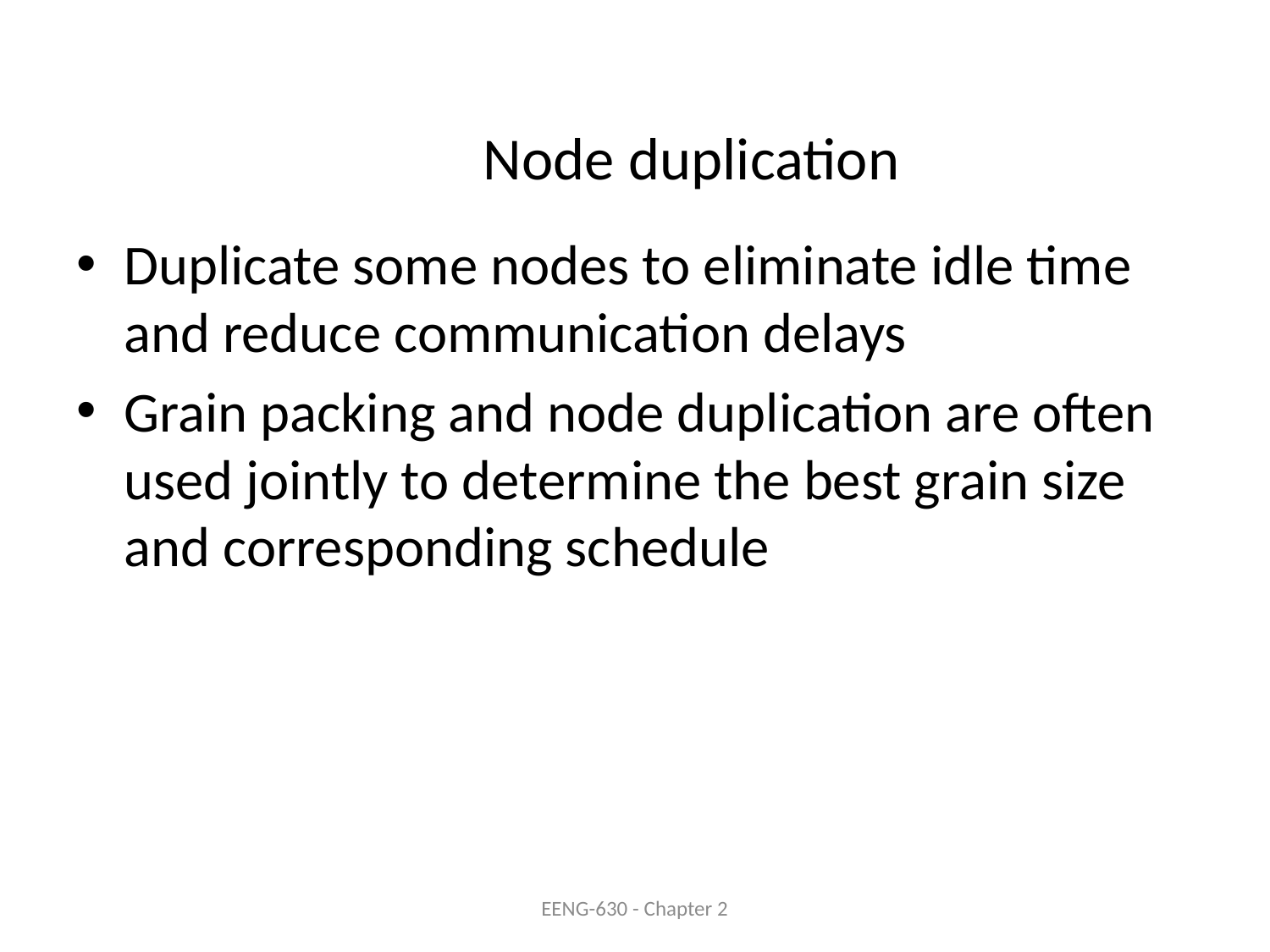

# Node duplication
Duplicate some nodes to eliminate idle time and reduce communication delays
Grain packing and node duplication are often used jointly to determine the best grain size and corresponding schedule
EENG-630 - Chapter 2